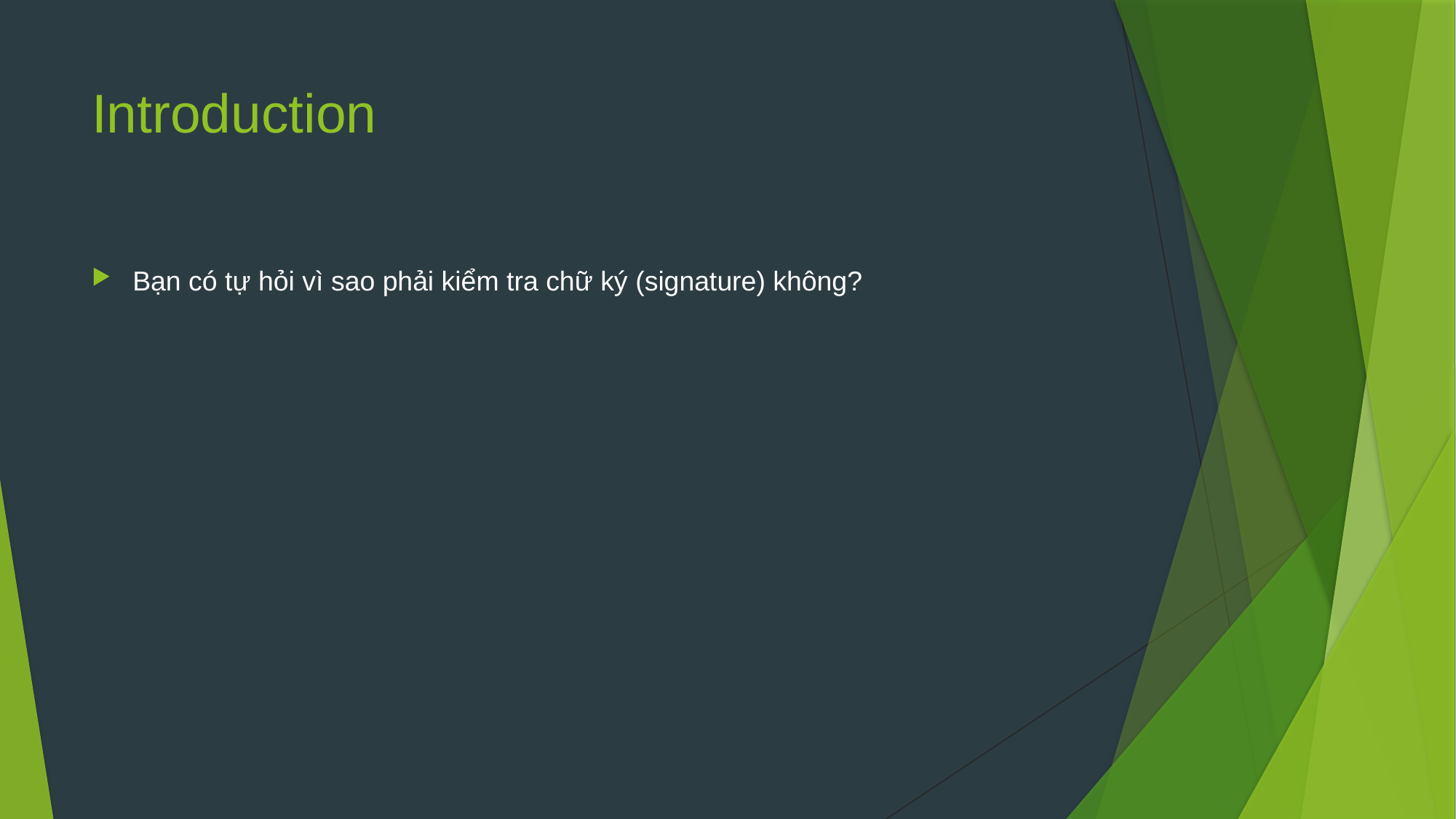

# Introduction
Bạn có tự hỏi vì sao phải kiểm tra chữ ký (signature) không?